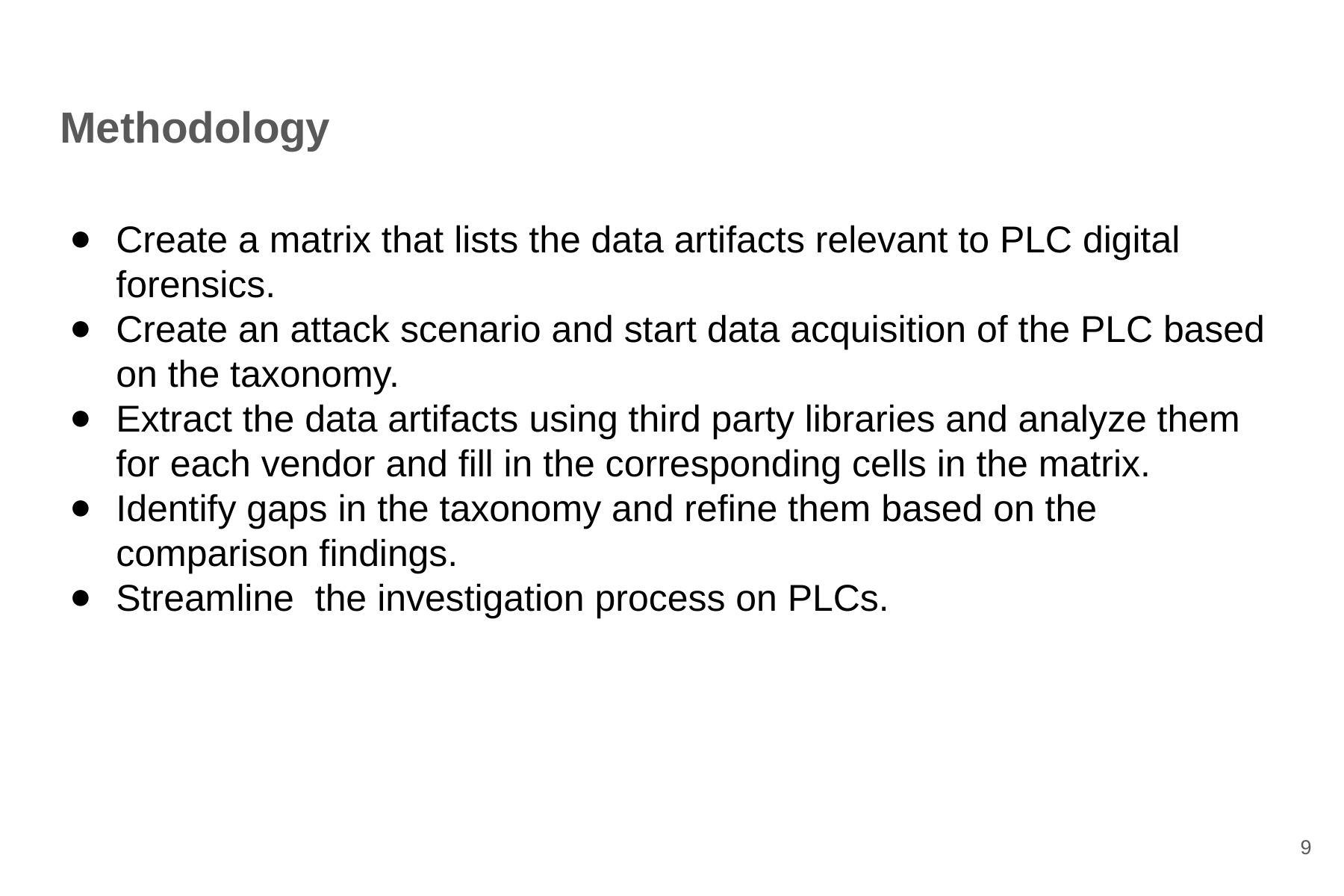

# Methodology
Create a matrix that lists the data artifacts relevant to PLC digital forensics.
Create an attack scenario and start data acquisition of the PLC based on the taxonomy.
Extract the data artifacts using third party libraries and analyze them for each vendor and fill in the corresponding cells in the matrix.
Identify gaps in the taxonomy and refine them based on the comparison findings.
Streamline  the investigation process on PLCs.

9